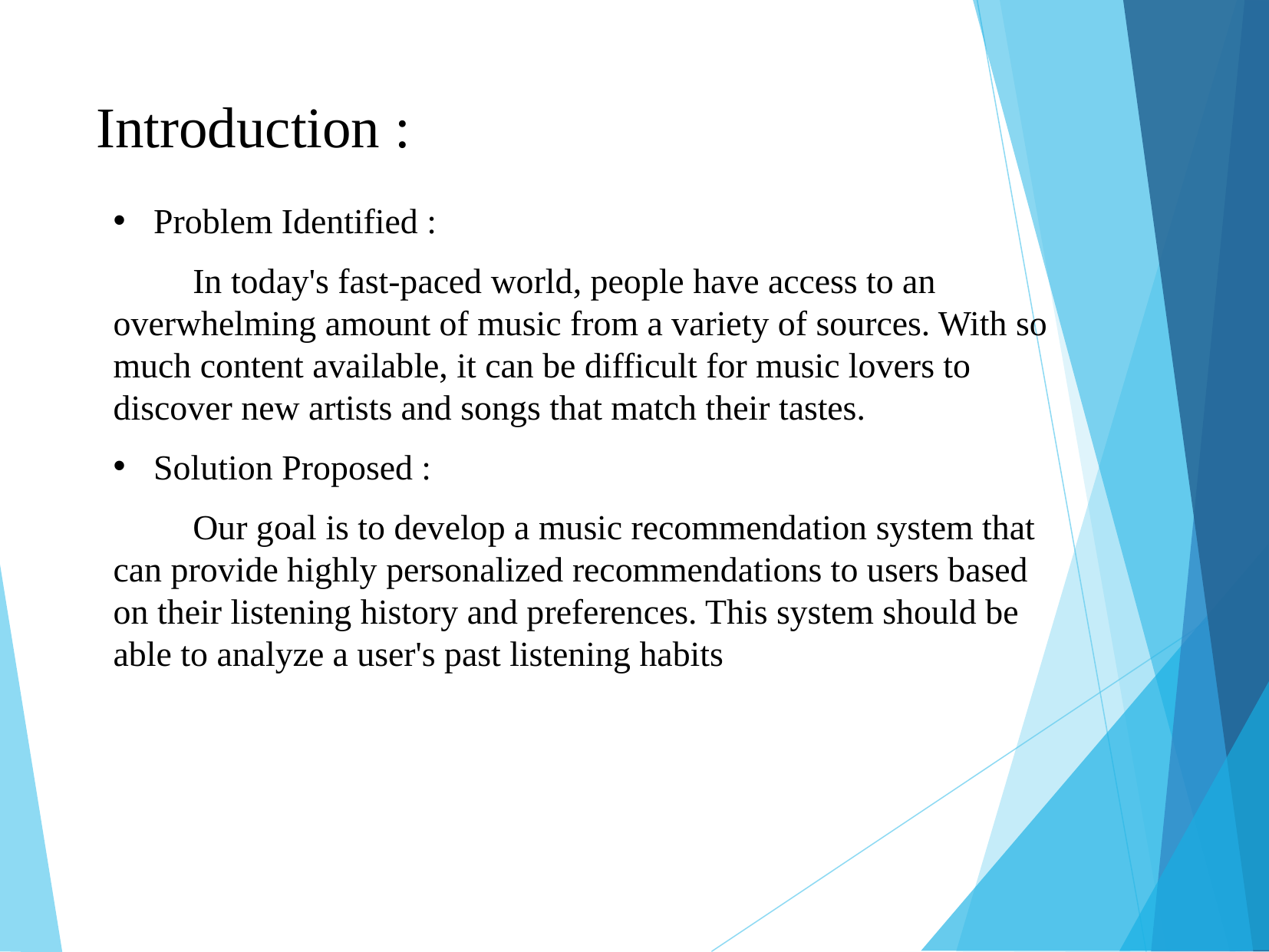

# Introduction :
Problem Identified :
         In today's fast-paced world, people have access to an overwhelming amount of music from a variety of sources. With so much content available, it can be difficult for music lovers to discover new artists and songs that match their tastes.
Solution Proposed :
         Our goal is to develop a music recommendation system that can provide highly personalized recommendations to users based on their listening history and preferences. This system should be able to analyze a user's past listening habits